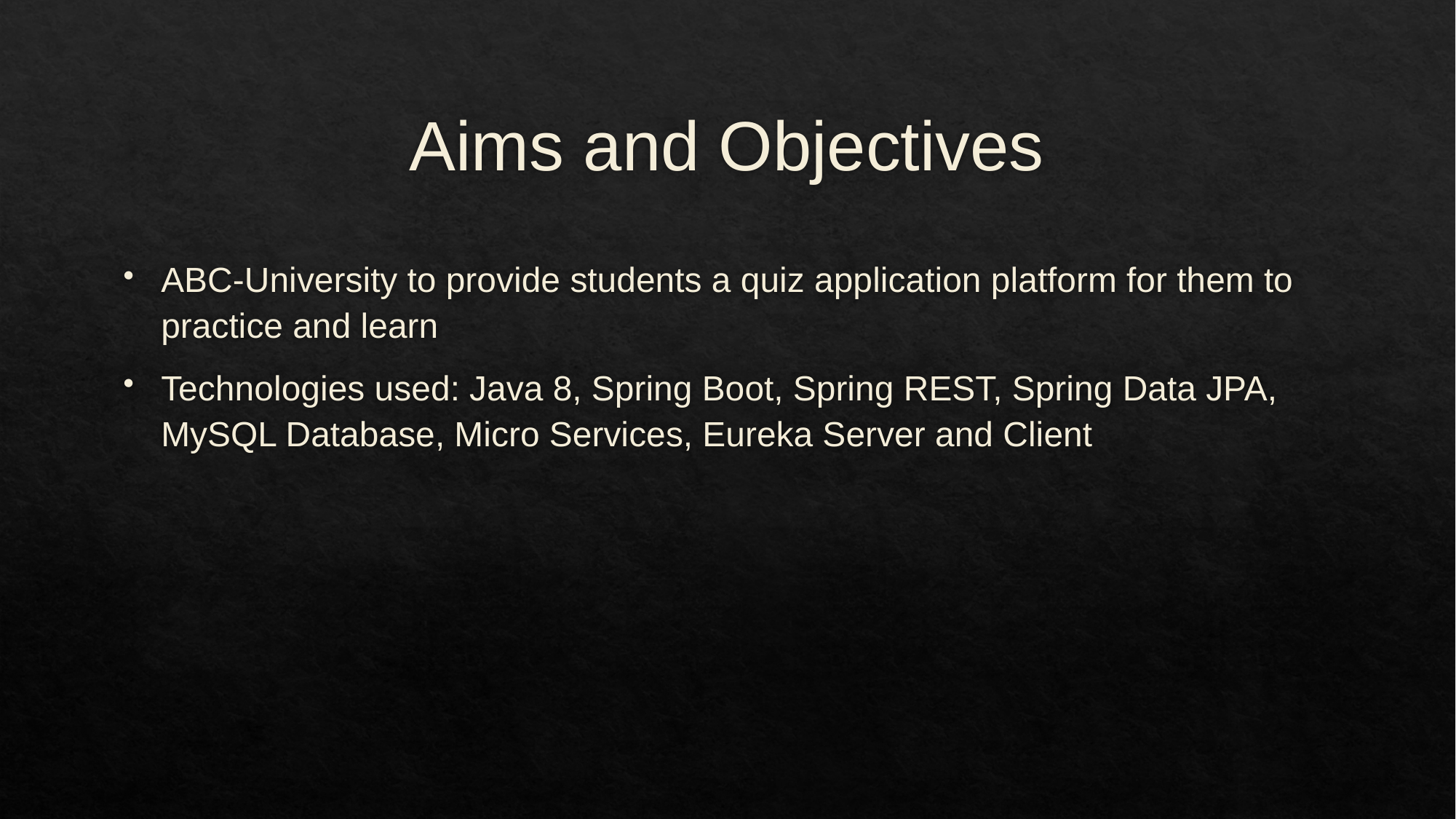

# Aims and Objectives
ABC-University to provide students a quiz application platform for them to practice and learn
Technologies used: Java 8, Spring Boot, Spring REST, Spring Data JPA, MySQL Database, Micro Services, Eureka Server and Client